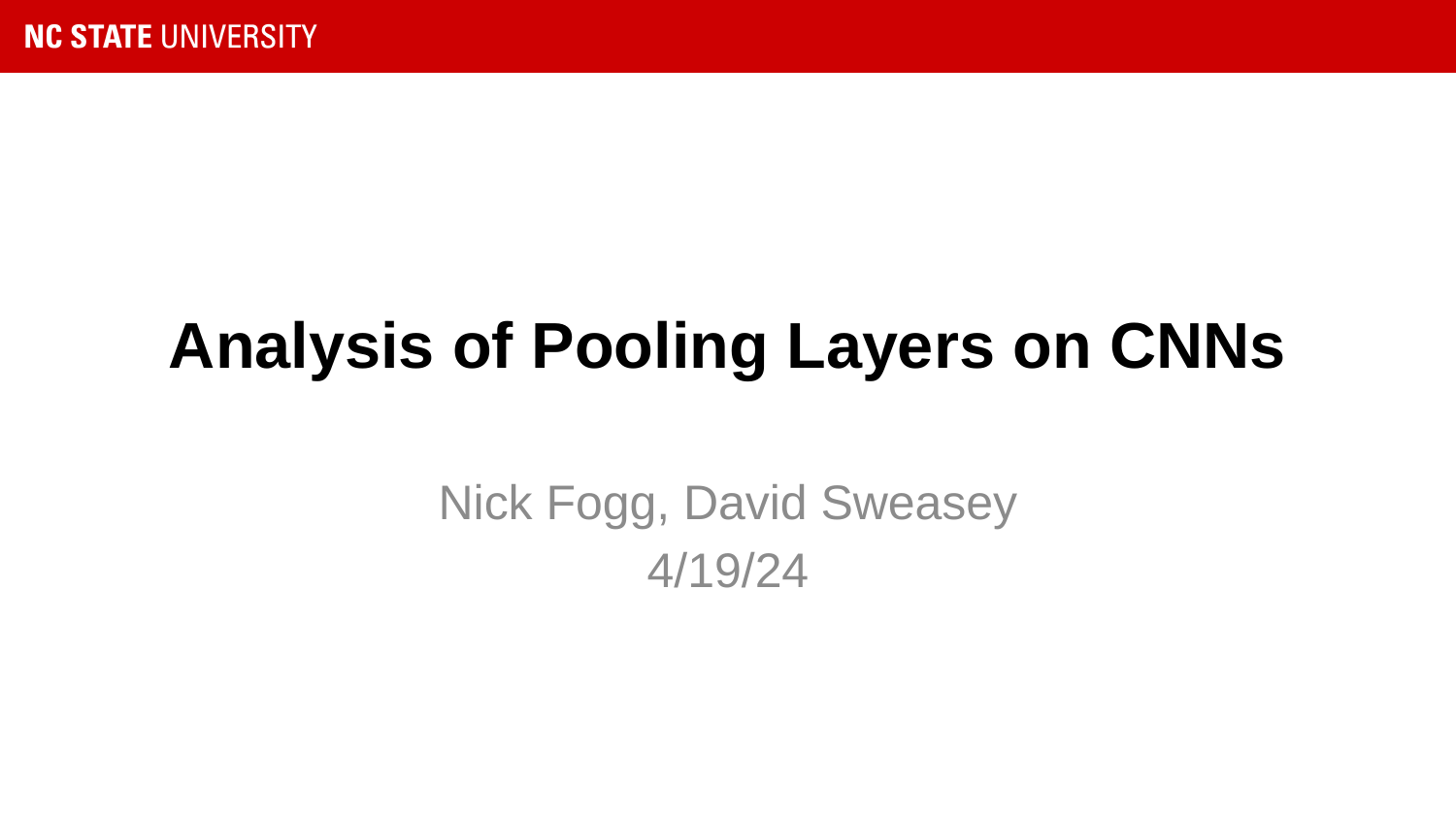

# Analysis of Pooling Layers on CNNs
Nick Fogg, David Sweasey
4/19/24